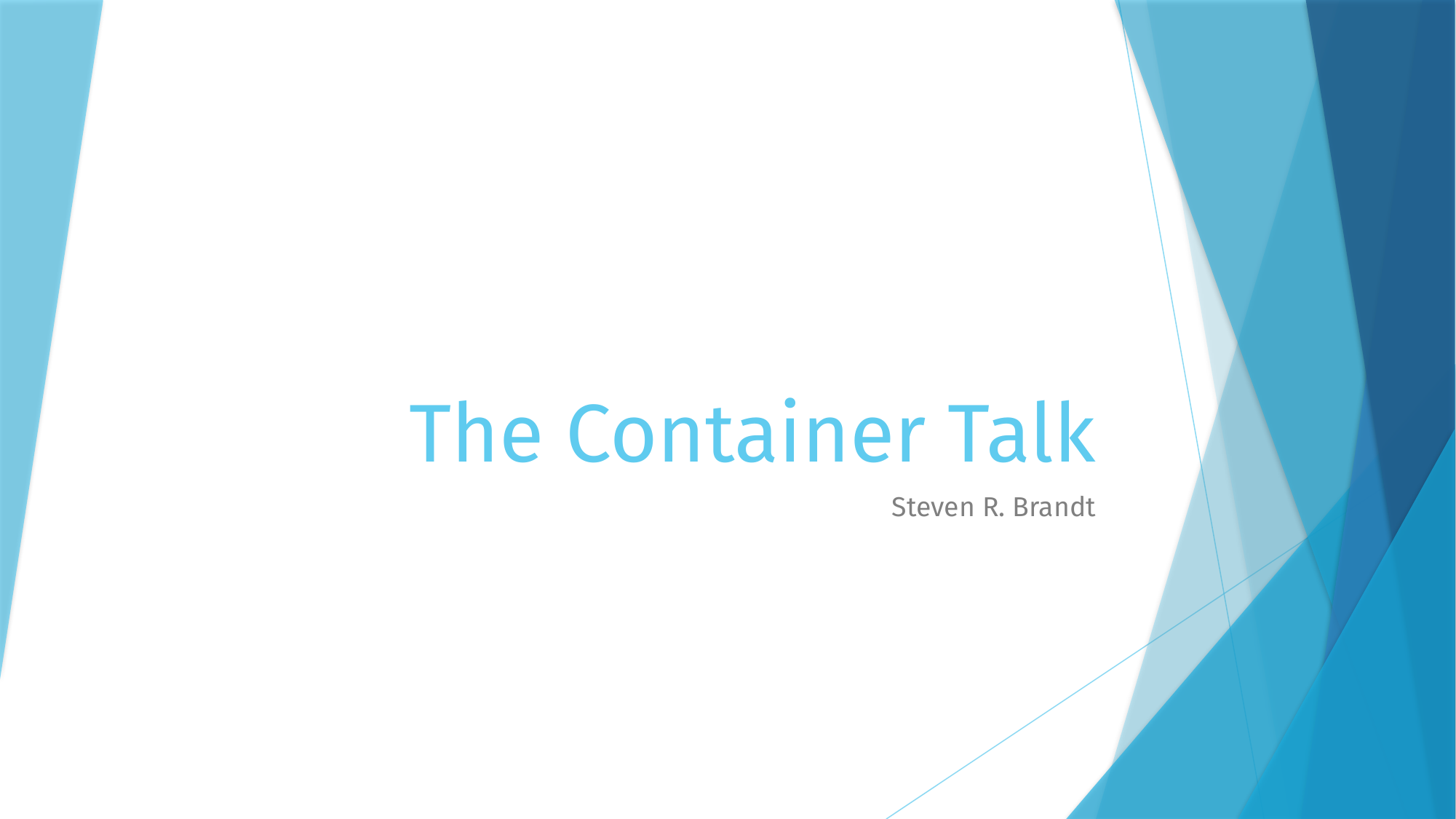

# The Container Talk
Steven R. Brandt